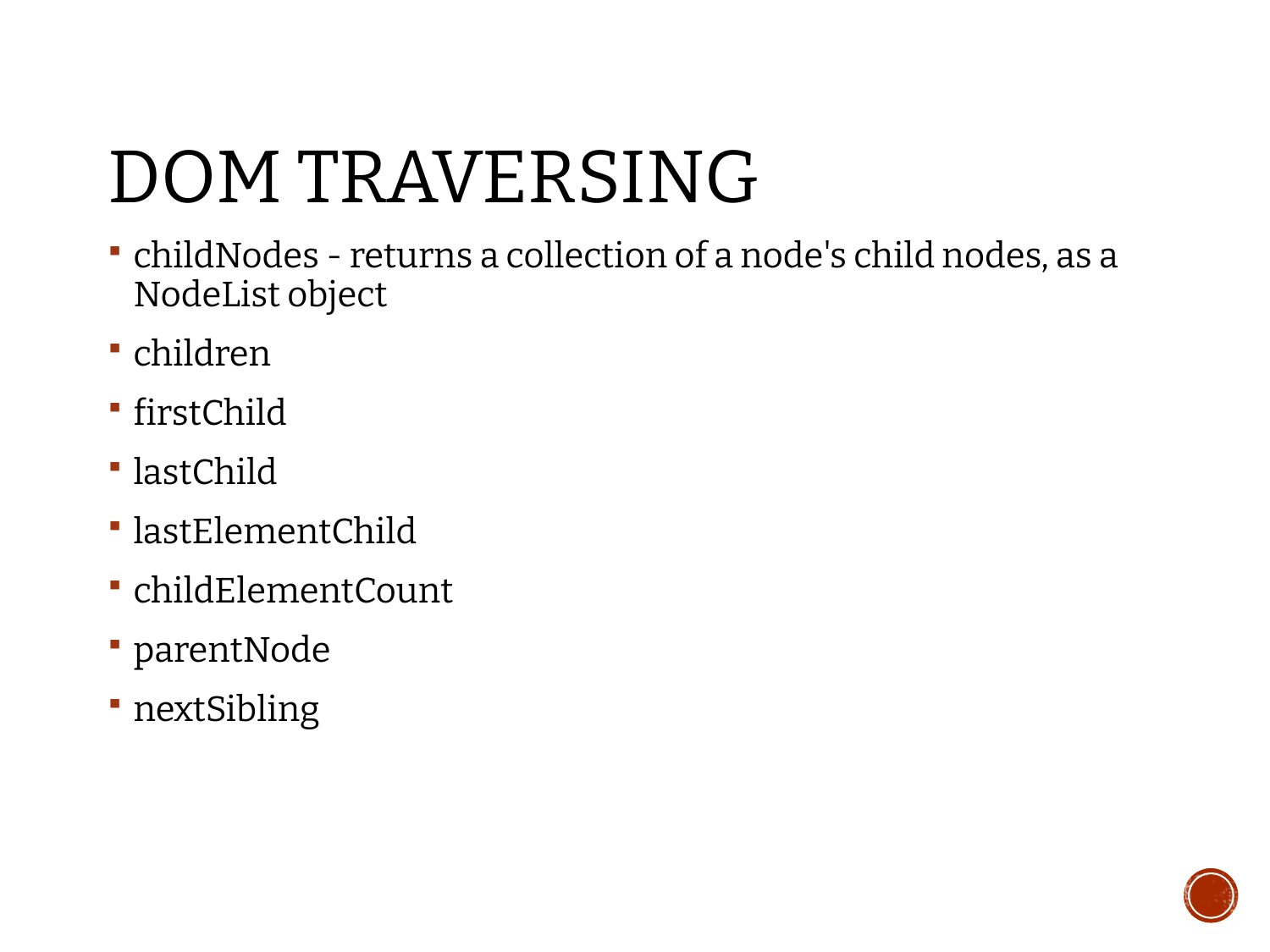

# DOM TRAVERSING
childNodes - returns a collection of a node's child nodes, as a NodeList object
children
firstChild
lastChild
lastElementChild
childElementCount
parentNode
nextSibling